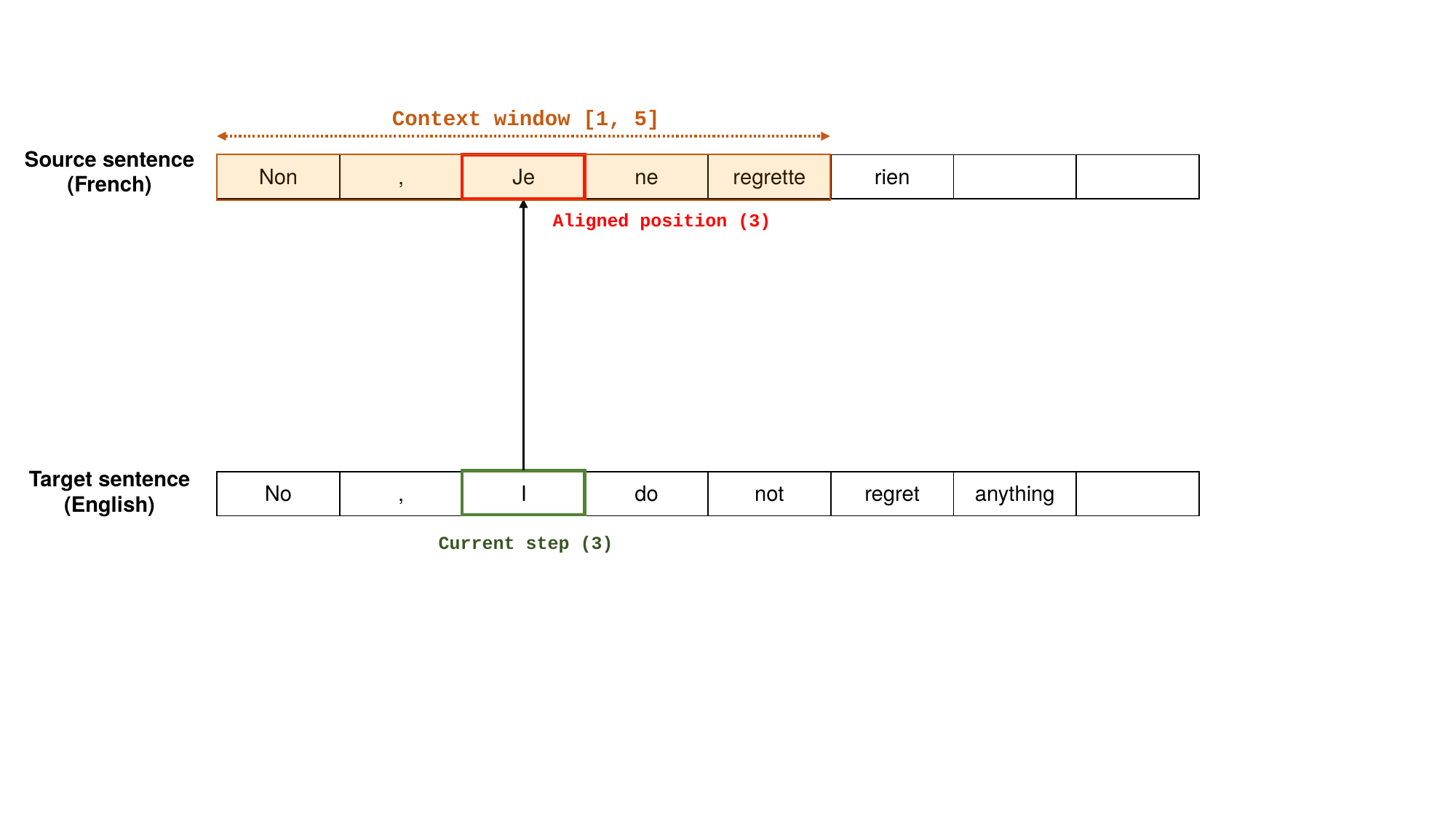

Context window [1, 5]
Source sentence
(French)
| Non | , | Je | ne | regrette | rien |  |  |
| --- | --- | --- | --- | --- | --- | --- | --- |

Aligned position (3)
Target sentence
(English)

| No | , | I | do | not | regret | anything |  |
| --- | --- | --- | --- | --- | --- | --- | --- |
Current step (3)